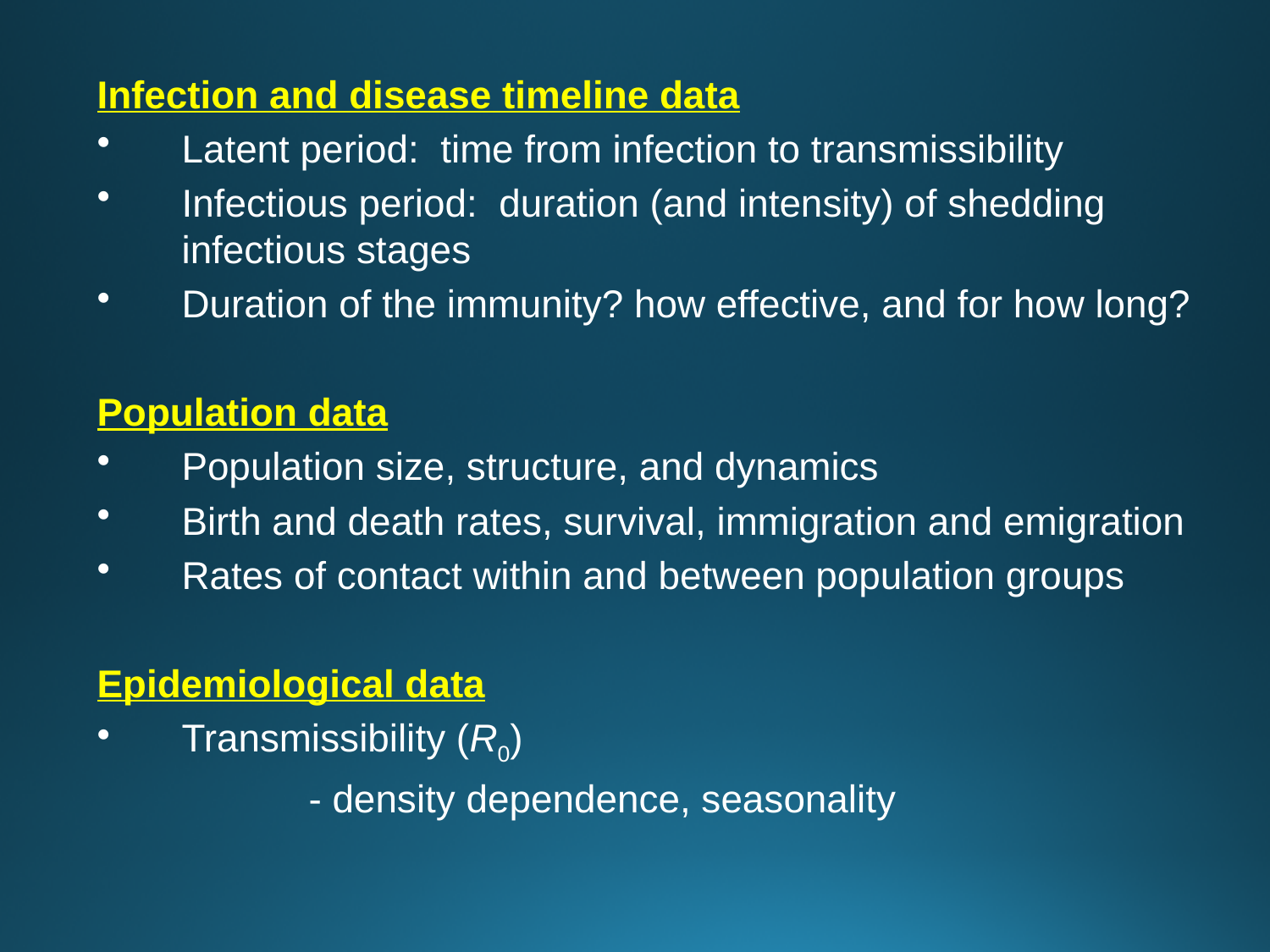

Infection and disease timeline data
Latent period:  time from infection to transmissibility
Infectious period:  duration (and intensity) of shedding infectious stages
Duration of the immunity? how effective, and for how long?

Population data
Population size, structure, and dynamics
Birth and death rates, survival, immigration and emigration
Rates of contact within and between population groups

Epidemiological data
Transmissibility (R0)
		- density dependence, seasonality